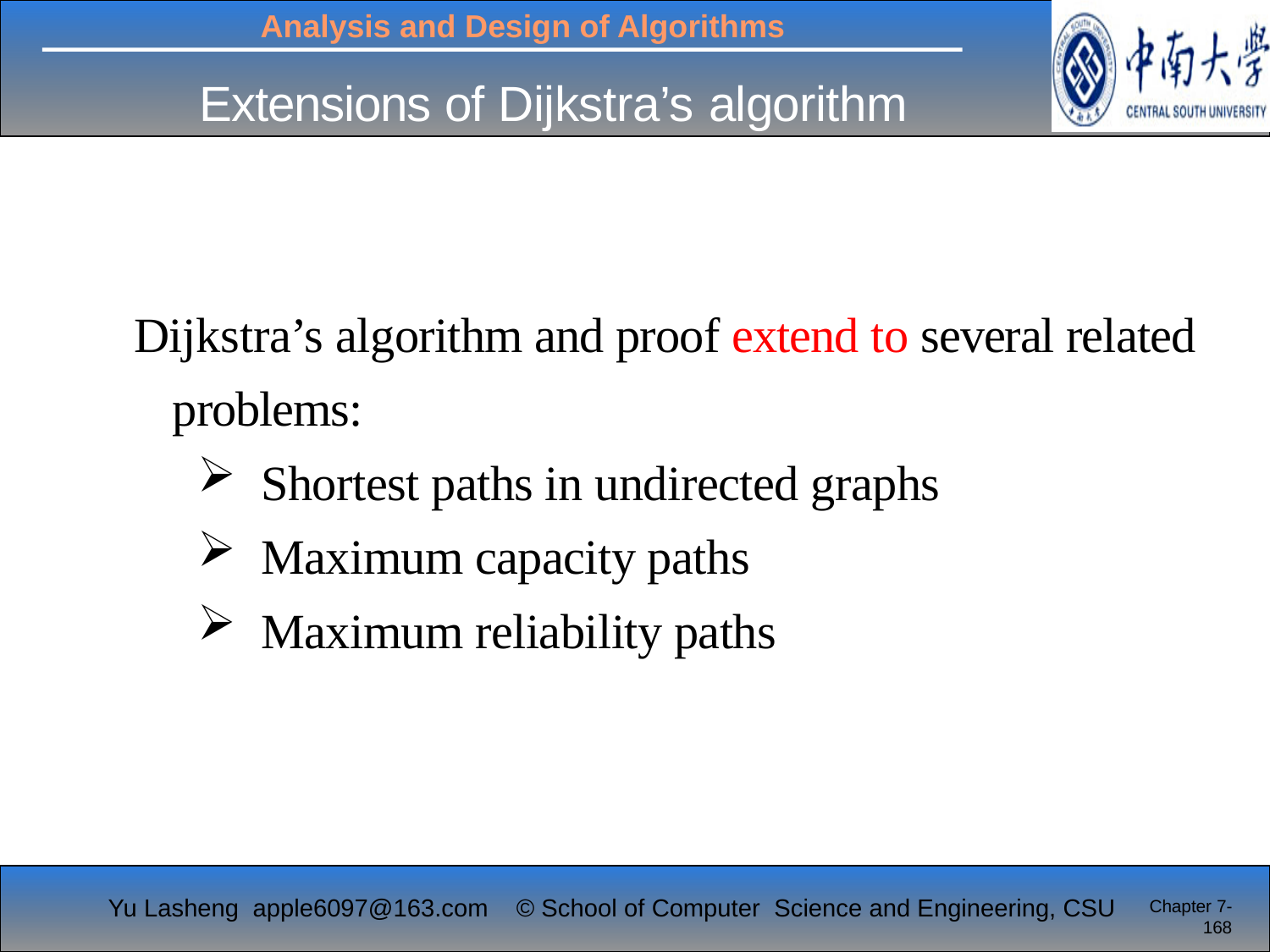

Extensions of Dijkstra’s algorithm
Dijkstra’s algorithm and proof extend to several related problems:
Shortest paths in undirected graphs
Maximum capacity paths
Maximum reliability paths
Chapter 7-168